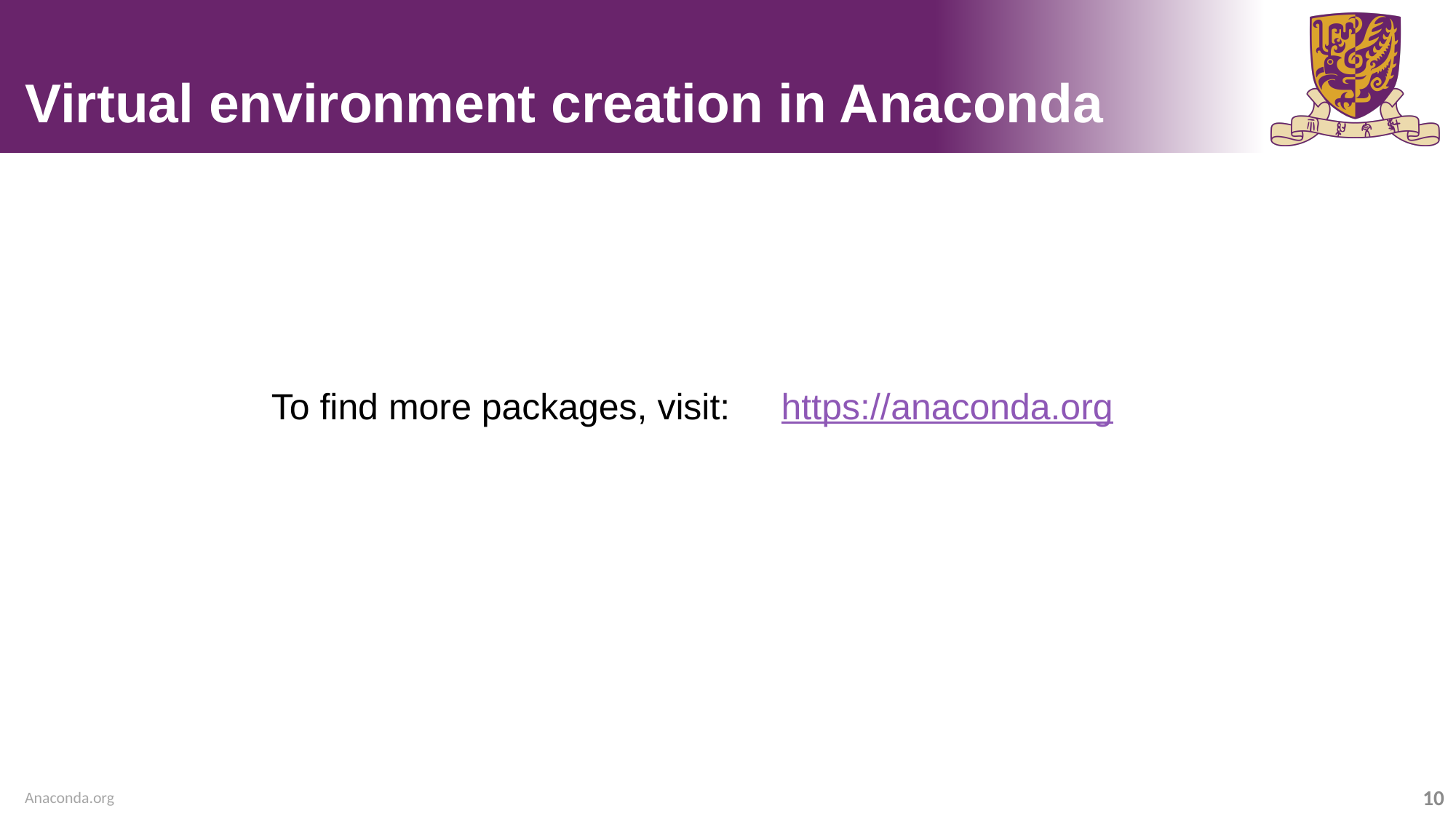

Virtual environment creation in Anaconda
To find more packages, visit:     https://anaconda.org
10
Anaconda.org